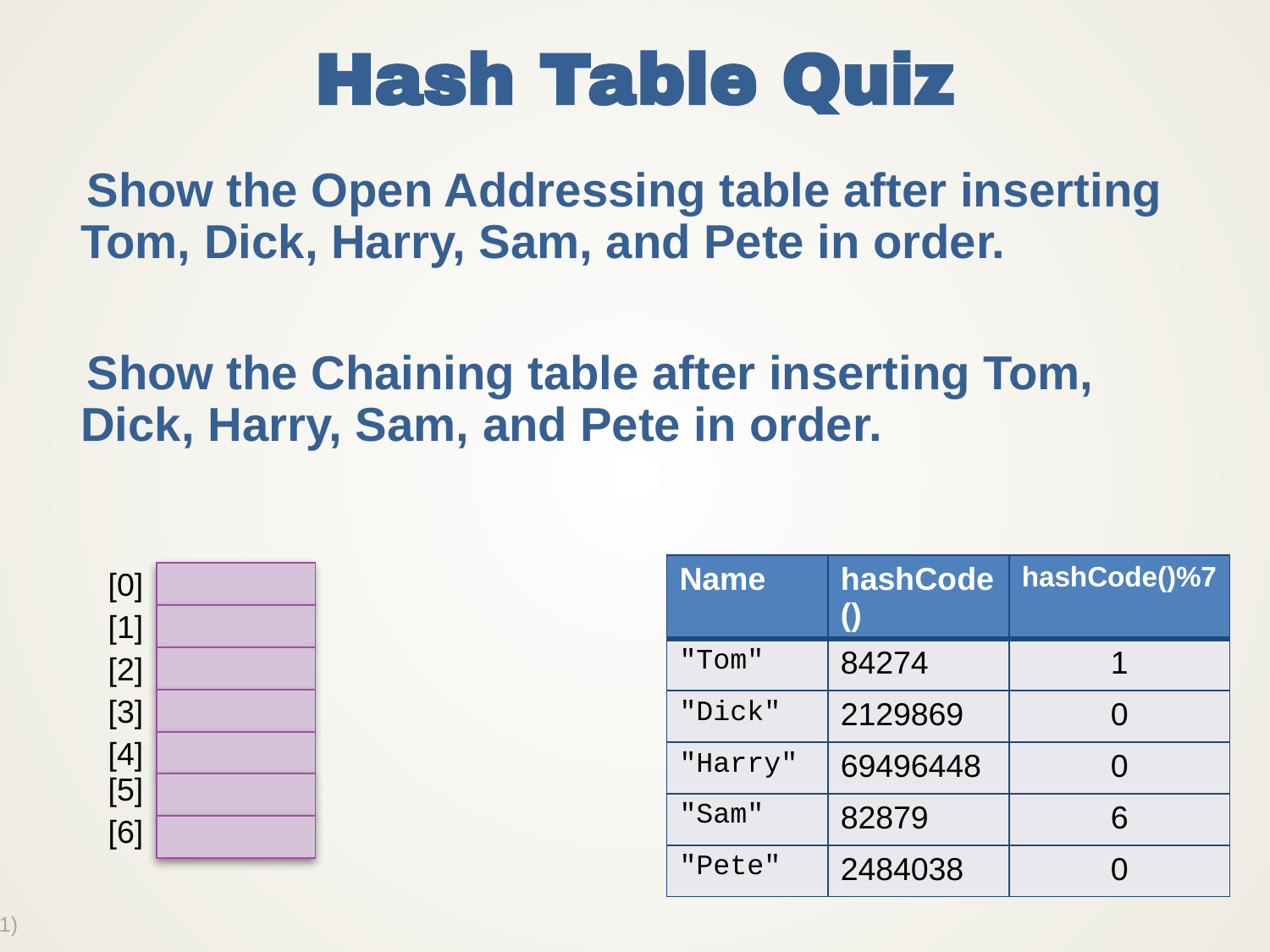

# Hash Table Quiz
Show the Open Addressing table after inserting Tom, Dick, Harry, Sam, and Pete in order.

Show the Chaining table after inserting Tom, Dick, Harry, Sam, and Pete in order.
| Name | hashCode() | hashCode()%7 |
| --- | --- | --- |
| "Tom" | 84274 | 1 |
| "Dick" | 2129869 | 0 |
| "Harry" | 69496448 | 0 |
| "Sam" | 82879 | 6 |
| "Pete" | 2484038 | 0 |
[0]

[1]

[2]

[3]

[4]

[5]

[6]